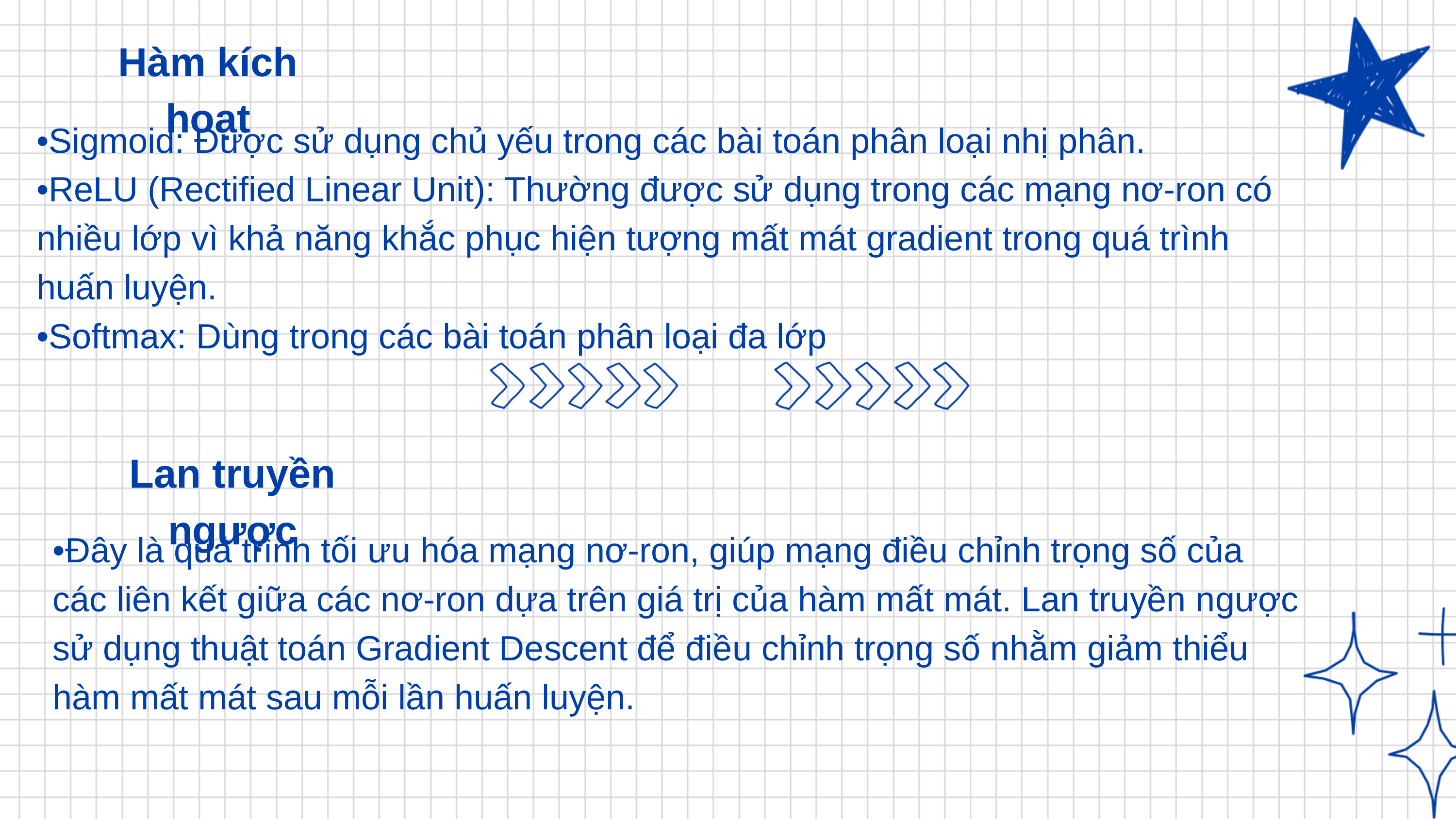

Hàm kích hoạt
•Sigmoid: Được sử dụng chủ yếu trong các bài toán phân loại nhị phân.
•ReLU (Rectified Linear Unit): Thường được sử dụng trong các mạng nơ-ron có nhiều lớp vì khả năng khắc phục hiện tượng mất mát gradient trong quá trình huấn luyện.
•Softmax: Dùng trong các bài toán phân loại đa lớp

Lan truyền ngược
•Đây là quá trình tối ưu hóa mạng nơ-ron, giúp mạng điều chỉnh trọng số của các liên kết giữa các nơ-ron dựa trên giá trị của hàm mất mát. Lan truyền ngược sử dụng thuật toán Gradient Descent để điều chỉnh trọng số nhằm giảm thiểu hàm mất mát sau mỗi lần huấn luyện.